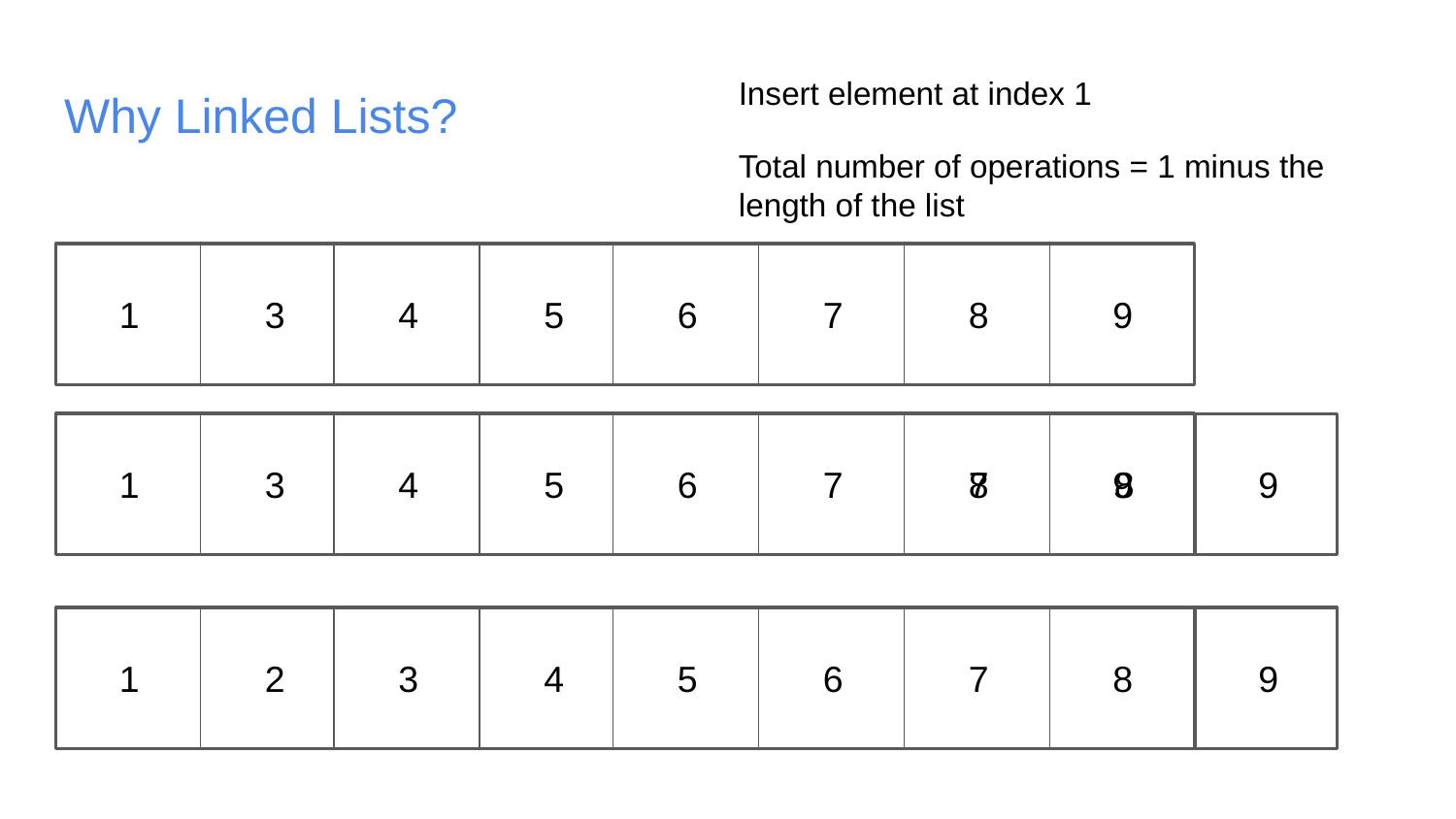

Insert element at index 1
# Why Linked Lists?
Total number of operations = 1 minus the length of the list

1
3
4
5
6
7
8
9

1
3
4
5
6
7
8
7
8
9

9

1
2
3
4
5
6
7
8

9